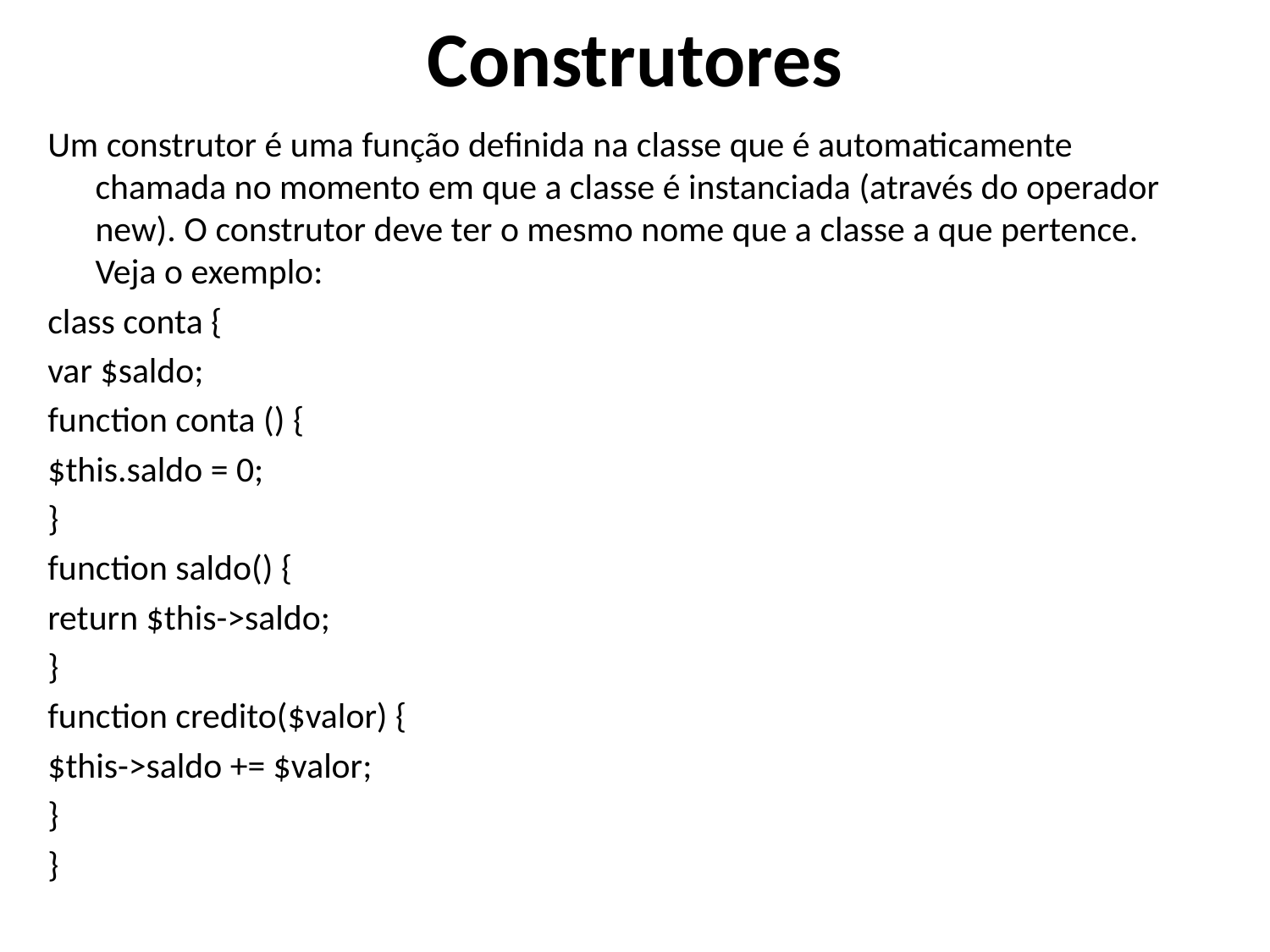

# Construtores

Um construtor é uma função definida na classe que é automaticamente chamada no momento em que a classe é instanciada (através do operador new). O construtor deve ter o mesmo nome que a classe a que pertence. Veja o exemplo:
class conta {
var $saldo;
function conta () {
$this.saldo = 0;
}
function saldo() {
return $this->saldo;
}
function credito($valor) {
$this->saldo += $valor;
}
}